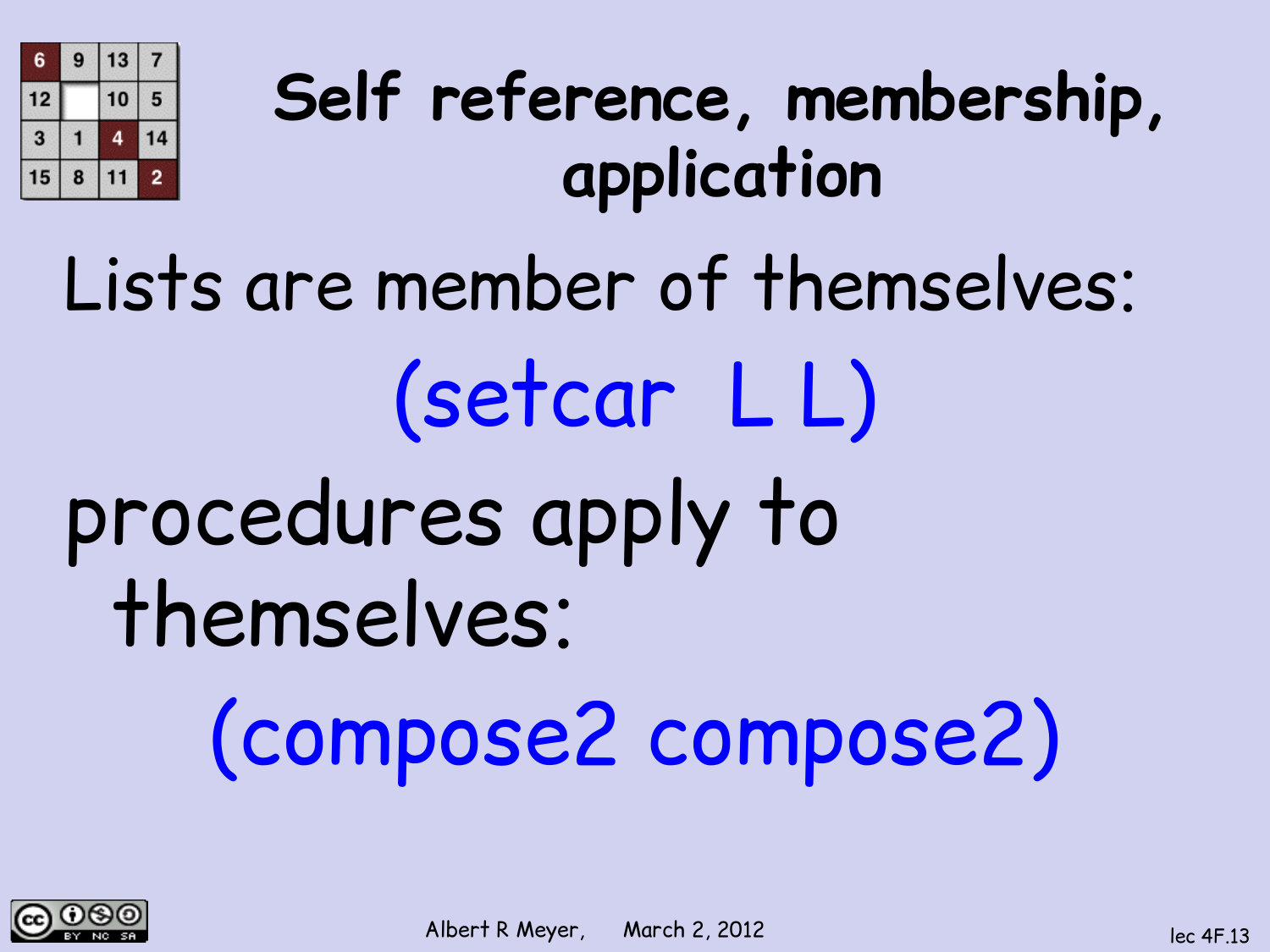

# Self reference, membership, application
Lists are member of themselves:
(setcar  L L)
procedures apply to themselves:
(compose2 compose2)